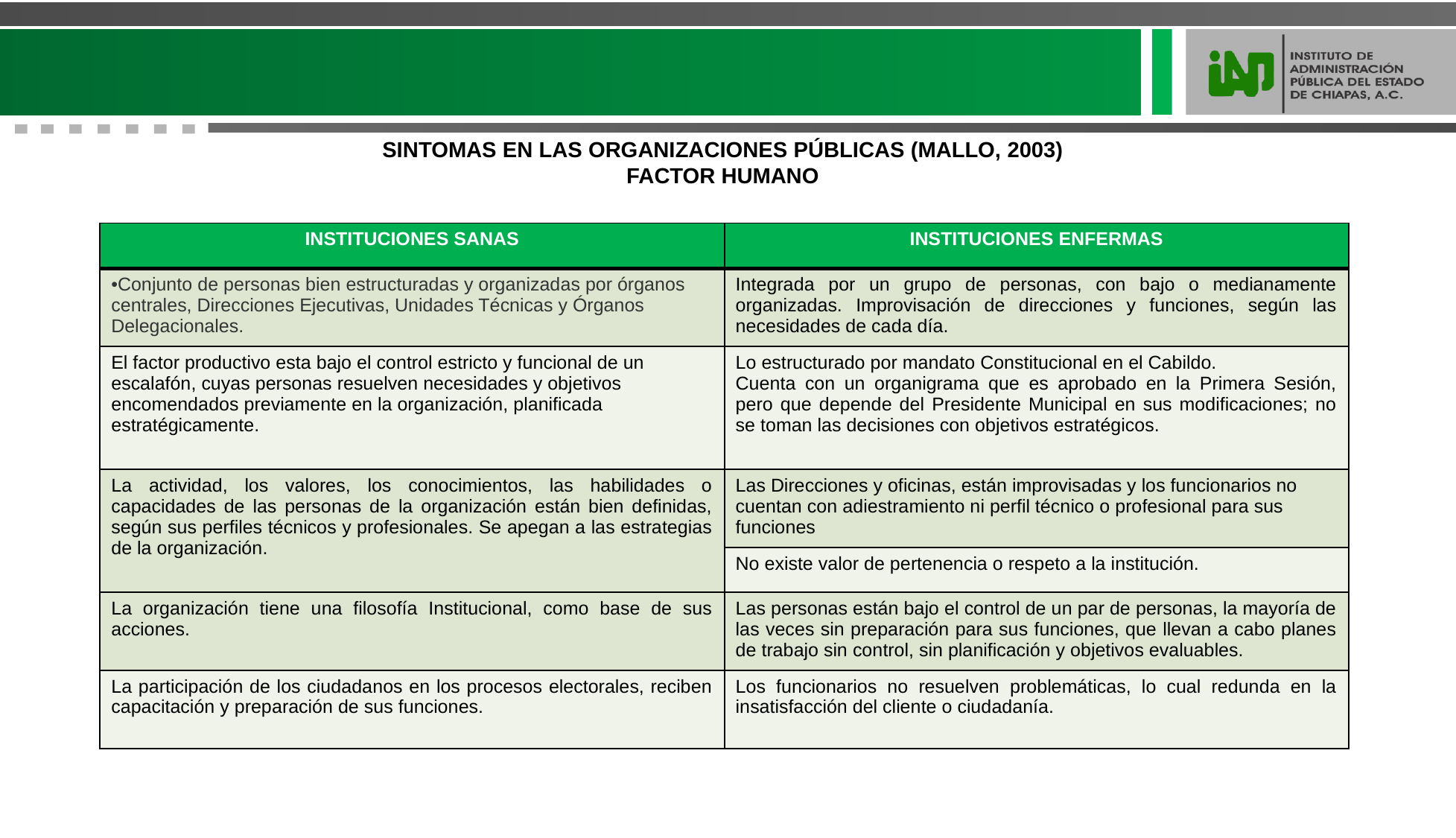

SINTOMAS EN LAS ORGANIZACIONES PÚBLICAS (MALLO, 2003)
FACTOR HUMANO
| INSTITUCIONES SANAS | INSTITUCIONES ENFERMAS |
| --- | --- |
| Conjunto de personas bien estructuradas y organizadas por órganos centrales, Direcciones Ejecutivas, Unidades Técnicas y Órganos Delegacionales. | Integrada por un grupo de personas, con bajo o medianamente organizadas. Improvisación de direcciones y funciones, según las necesidades de cada día. |
| El factor productivo esta bajo el control estricto y funcional de un escalafón, cuyas personas resuelven necesidades y objetivos encomendados previamente en la organización, planificada estratégicamente. | Lo estructurado por mandato Constitucional en el Cabildo. Cuenta con un organigrama que es aprobado en la Primera Sesión, pero que depende del Presidente Municipal en sus modificaciones; no se toman las decisiones con objetivos estratégicos. |
| La actividad, los valores, los conocimientos, las habilidades o capacidades de las personas de la organización están bien definidas, según sus perfiles técnicos y profesionales. Se apegan a las estrategias de la organización. | Las Direcciones y oficinas, están improvisadas y los funcionarios no cuentan con adiestramiento ni perfil técnico o profesional para sus funciones |
|  | No existe valor de pertenencia o respeto a la institución. |
| La organización tiene una filosofía Institucional, como base de sus acciones. | Las personas están bajo el control de un par de personas, la mayoría de las veces sin preparación para sus funciones, que llevan a cabo planes de trabajo sin control, sin planificación y objetivos evaluables. |
| La participación de los ciudadanos en los procesos electorales, reciben capacitación y preparación de sus funciones. | Los funcionarios no resuelven problemáticas, lo cual redunda en la insatisfacción del cliente o ciudadanía. |